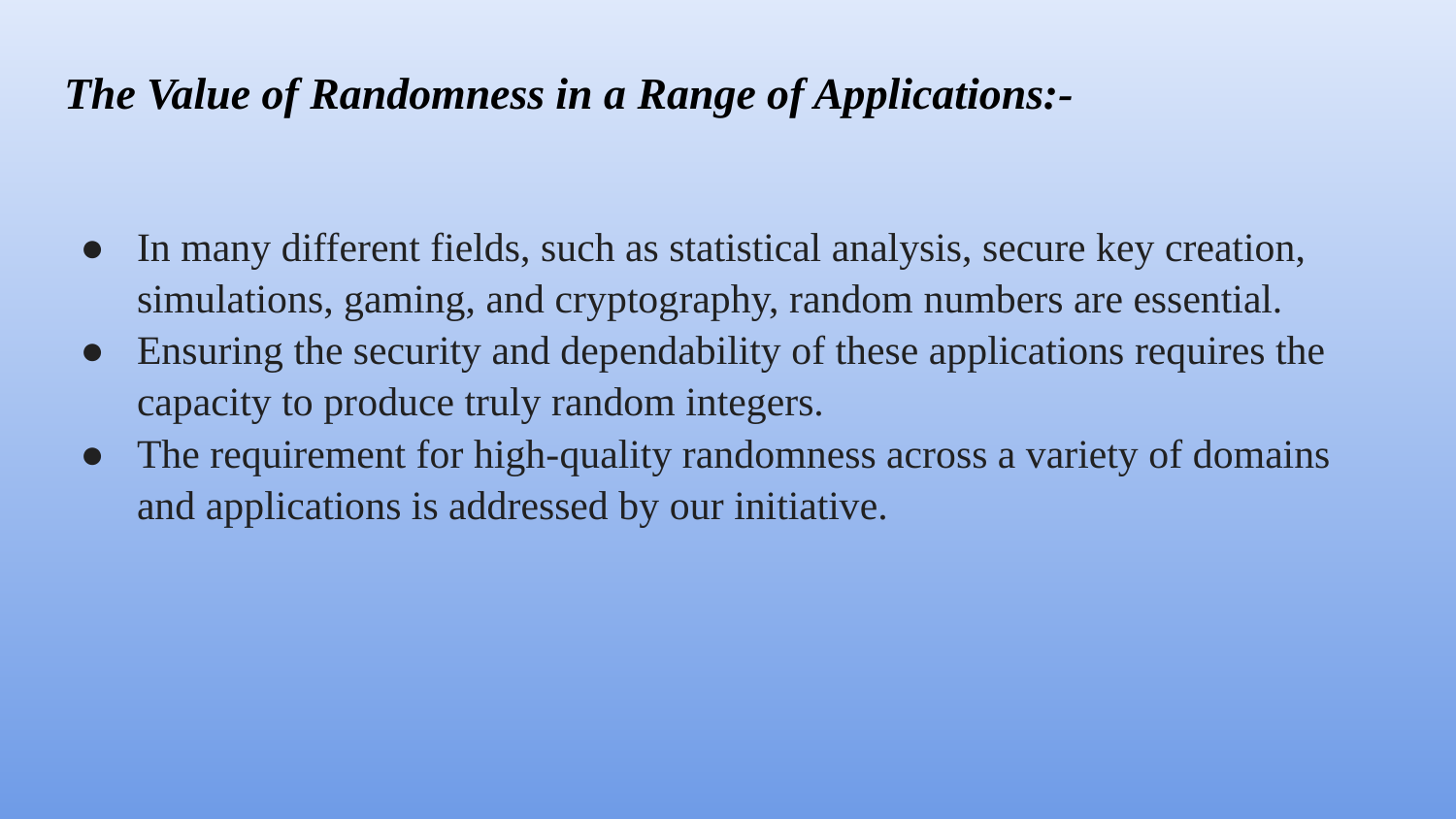

The Value of Randomness in a Range of Applications:-

In many different fields, such as statistical analysis, secure key creation, simulations, gaming, and cryptography, random numbers are essential.
Ensuring the security and dependability of these applications requires the capacity to produce truly random integers.
The requirement for high-quality randomness across a variety of domains and applications is addressed by our initiative.